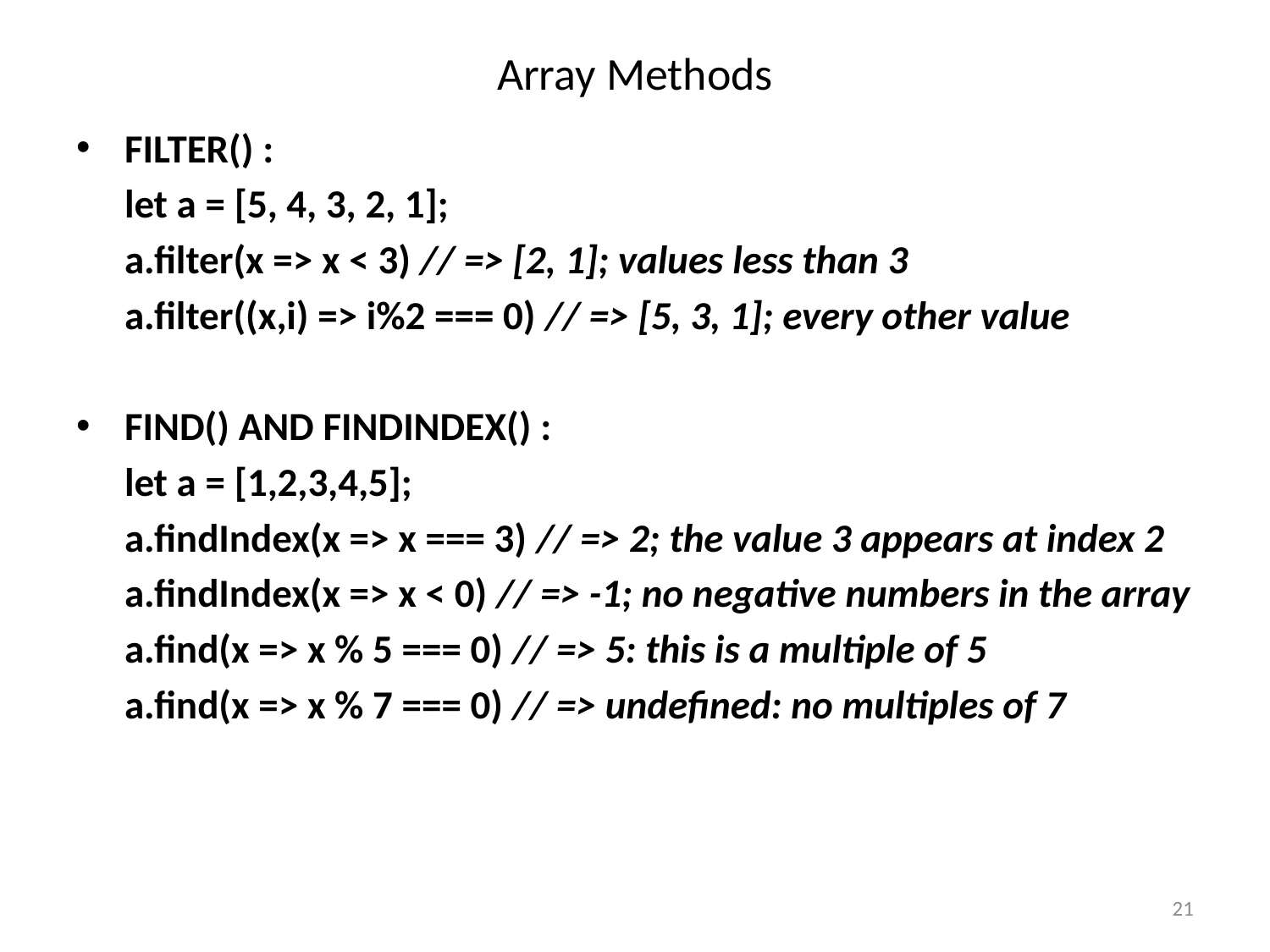

# Array Methods
FILTER() :
	let a = [5, 4, 3, 2, 1];
	a.filter(x => x < 3) // => [2, 1]; values less than 3
	a.filter((x,i) => i%2 === 0) // => [5, 3, 1]; every other value

FIND() AND FINDINDEX() :
	let a = [1,2,3,4,5];
	a.findIndex(x => x === 3) // => 2; the value 3 appears at index 2
	a.findIndex(x => x < 0) // => -1; no negative numbers in the array
	a.find(x => x % 5 === 0) // => 5: this is a multiple of 5
	a.find(x => x % 7 === 0) // => undefined: no multiples of 7

21